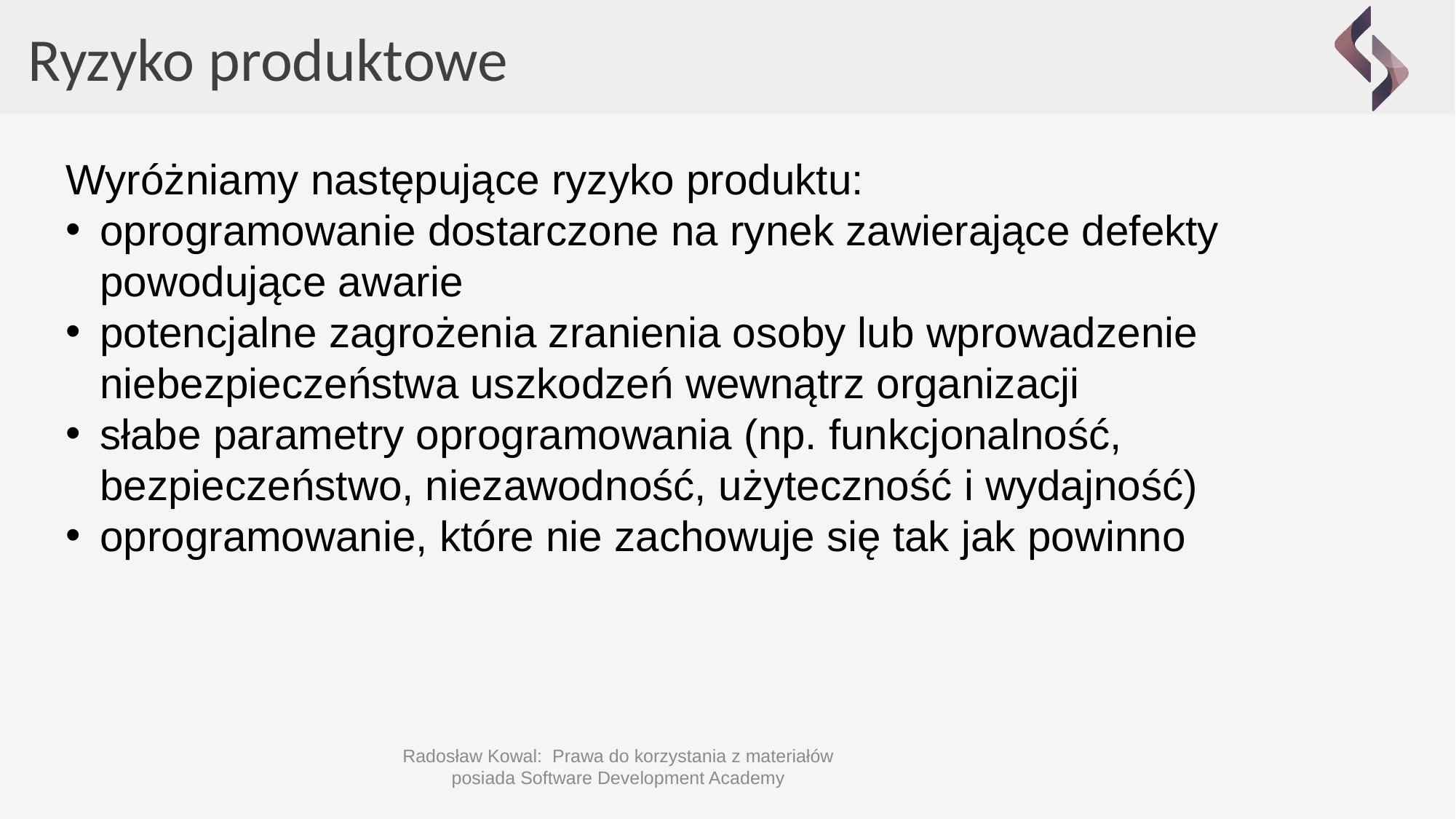

Ryzyko produktowe
Wyróżniamy następujące ryzyko produktu:
oprogramowanie dostarczone na rynek zawierające defekty powodujące awarie
potencjalne zagrożenia zranienia osoby lub wprowadzenie niebezpieczeństwa uszkodzeń wewnątrz organizacji
słabe parametry oprogramowania (np. funkcjonalność, bezpieczeństwo, niezawodność, użyteczność i wydajność)
oprogramowanie, które nie zachowuje się tak jak powinno

Radosław Kowal:  Prawa do korzystania z materiałów posiada Software Development Academy